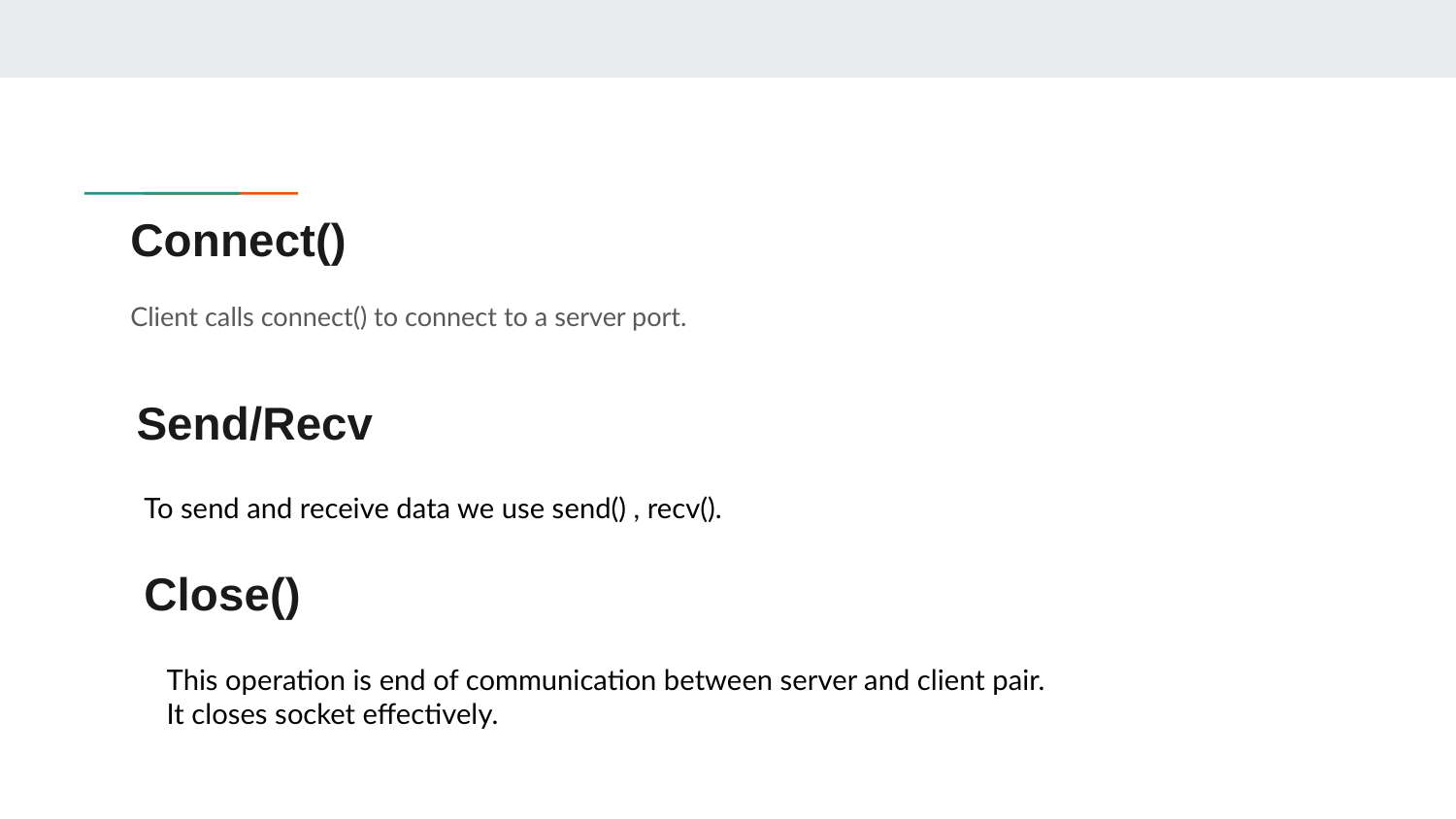

# Connect()
Client calls connect() to connect to a server port.
Send/Recv
To send and receive data we use send() , recv().
Close()
This operation is end of communication between server and client pair.
It closes socket effectively.